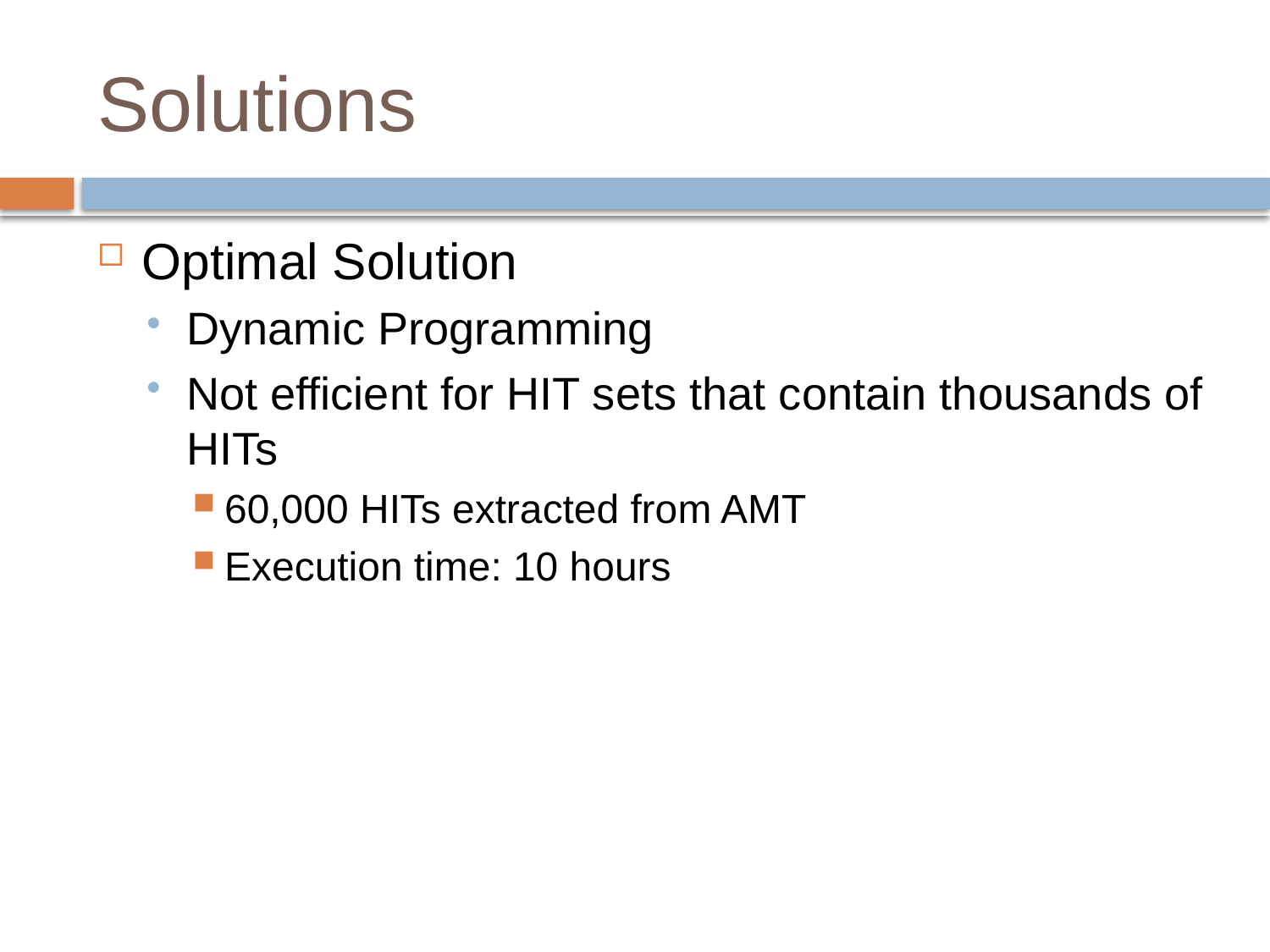

# Solutions
Optimal Solution
Dynamic Programming
Not efficient for HIT sets that contain thousands of HITs
60,000 HITs extracted from AMT
Execution time: 10 hours